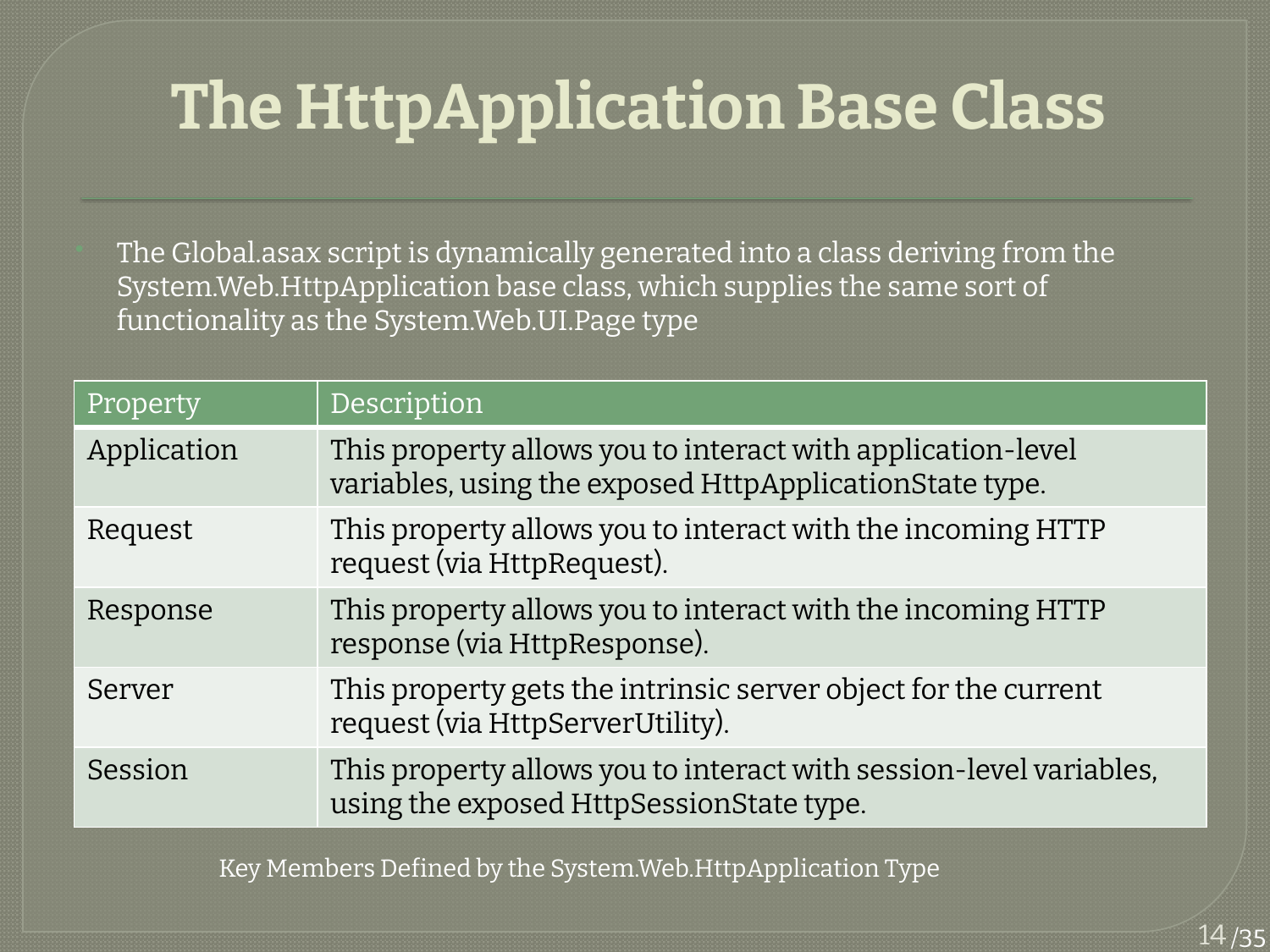

# The HttpApplication Base Class
The Global.asax script is dynamically generated into a class deriving from the System.Web.HttpApplication base class, which supplies the same sort of functionality as the System.Web.UI.Page type

| Property | Description |
| --- | --- |
| Application | This property allows you to interact with application-level variables, using the exposed HttpApplicationState type. |
| Request | This property allows you to interact with the incoming HTTP request (via HttpRequest). |
| Response | This property allows you to interact with the incoming HTTP response (via HttpResponse). |
| Server | This property gets the intrinsic server object for the current request (via HttpServerUtility). |
| Session | This property allows you to interact with session-level variables, using the exposed HttpSessionState type. |
Key Members Defined by the System.Web.HttpApplication Type
14